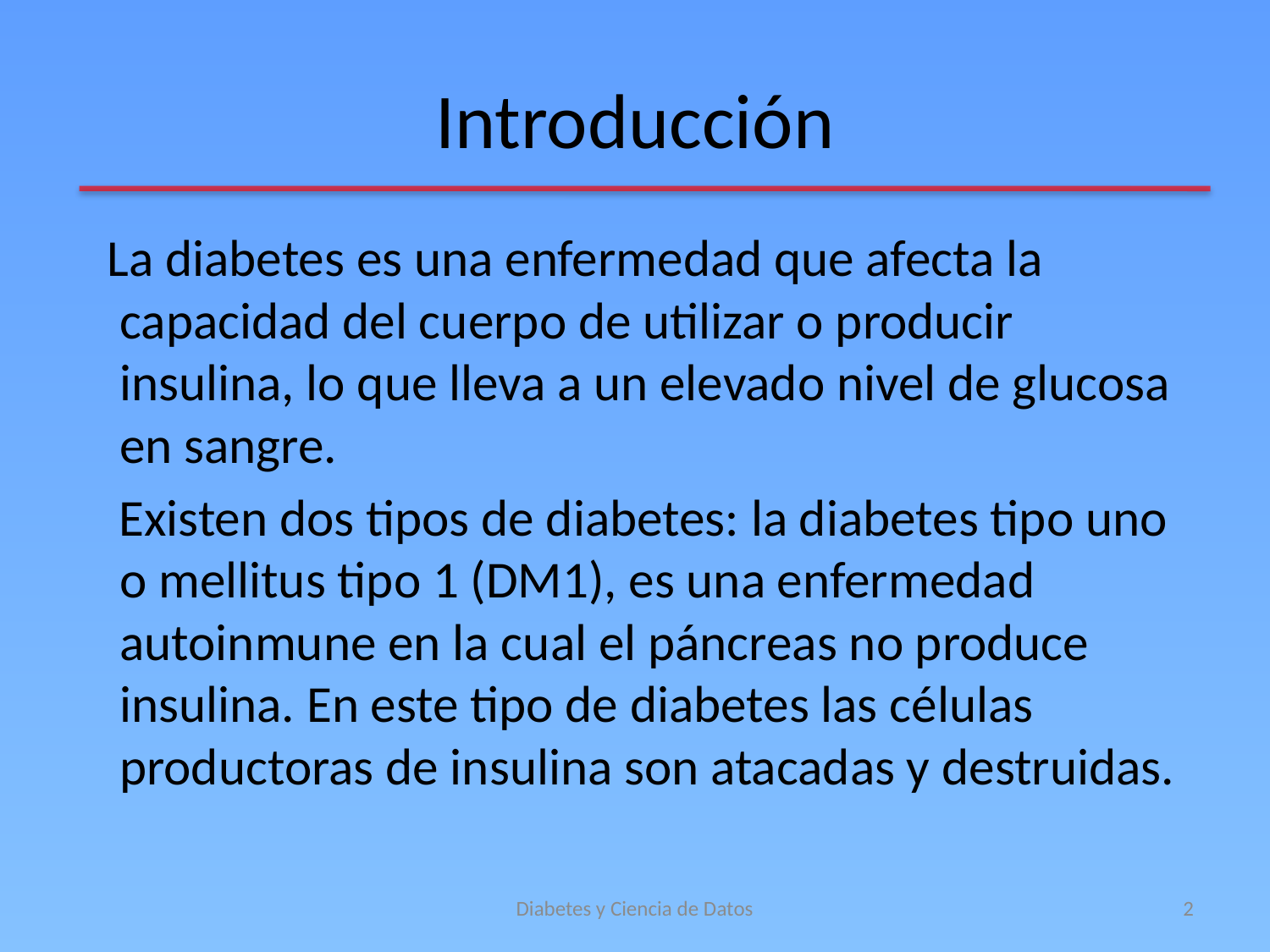

# Introducción
   La diabetes es una enfermedad que afecta la capacidad del cuerpo de utilizar o producir insulina, lo que lleva a un elevado nivel de glucosa en sangre.
    Existen dos tipos de diabetes: la diabetes tipo uno o mellitus tipo 1 (DM1), es una enfermedad autoinmune en la cual el páncreas no produce insulina. En este tipo de diabetes las células productoras de insulina son atacadas y destruidas.

Diabetes y Ciencia de Datos
2